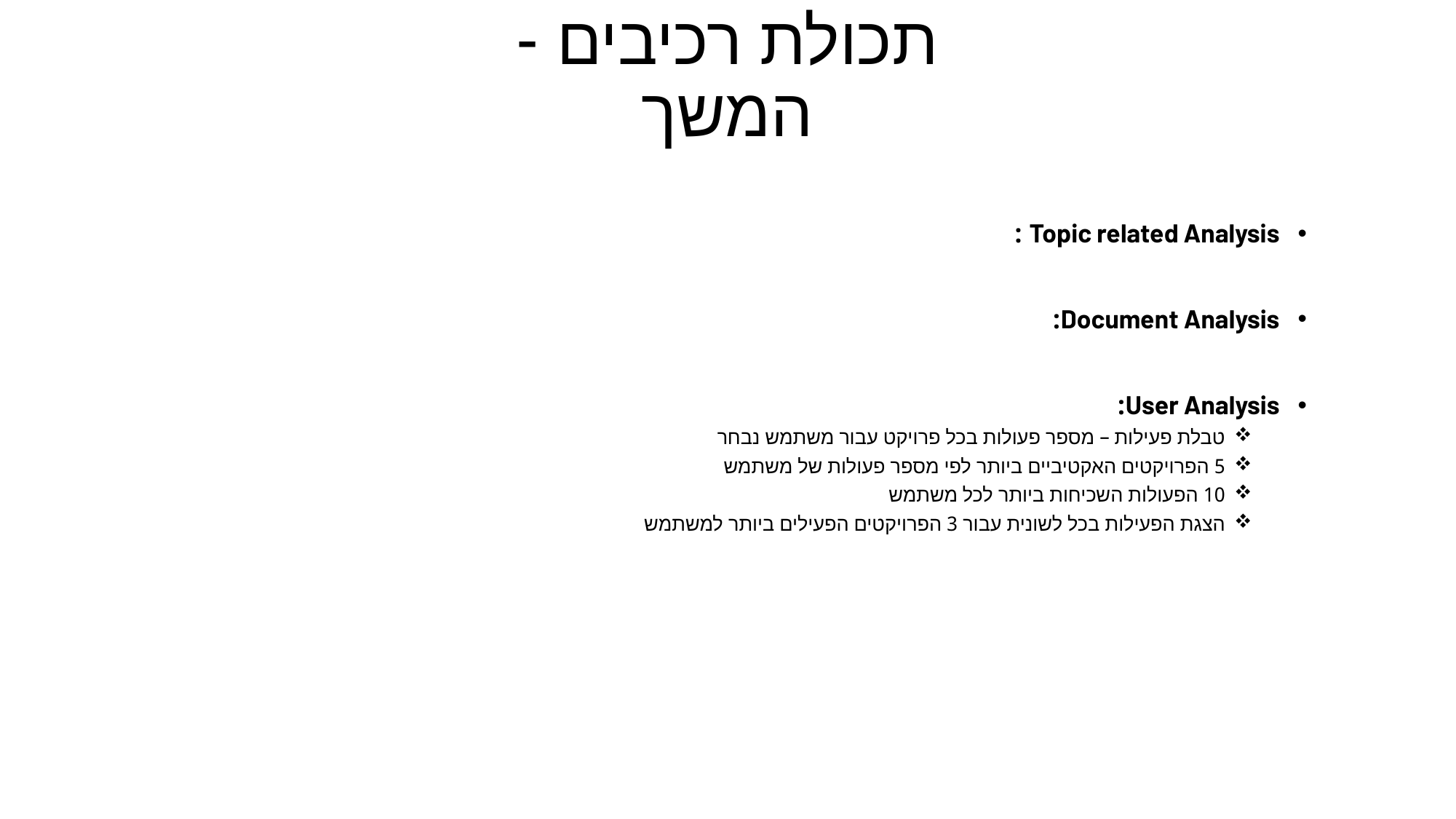

# תכולת רכיבים - המשך
Topic related Analysis :

Document Analysis:

User Analysis:
טבלת פעילות – מספר פעולות בכל פרויקט עבור משתמש נבחר
5 הפרויקטים האקטיביים ביותר לפי מספר פעולות של משתמש
10 הפעולות השכיחות ביותר לכל משתמש
הצגת הפעילות בכל לשונית עבור 3 הפרויקטים הפעילים ביותר למשתמש